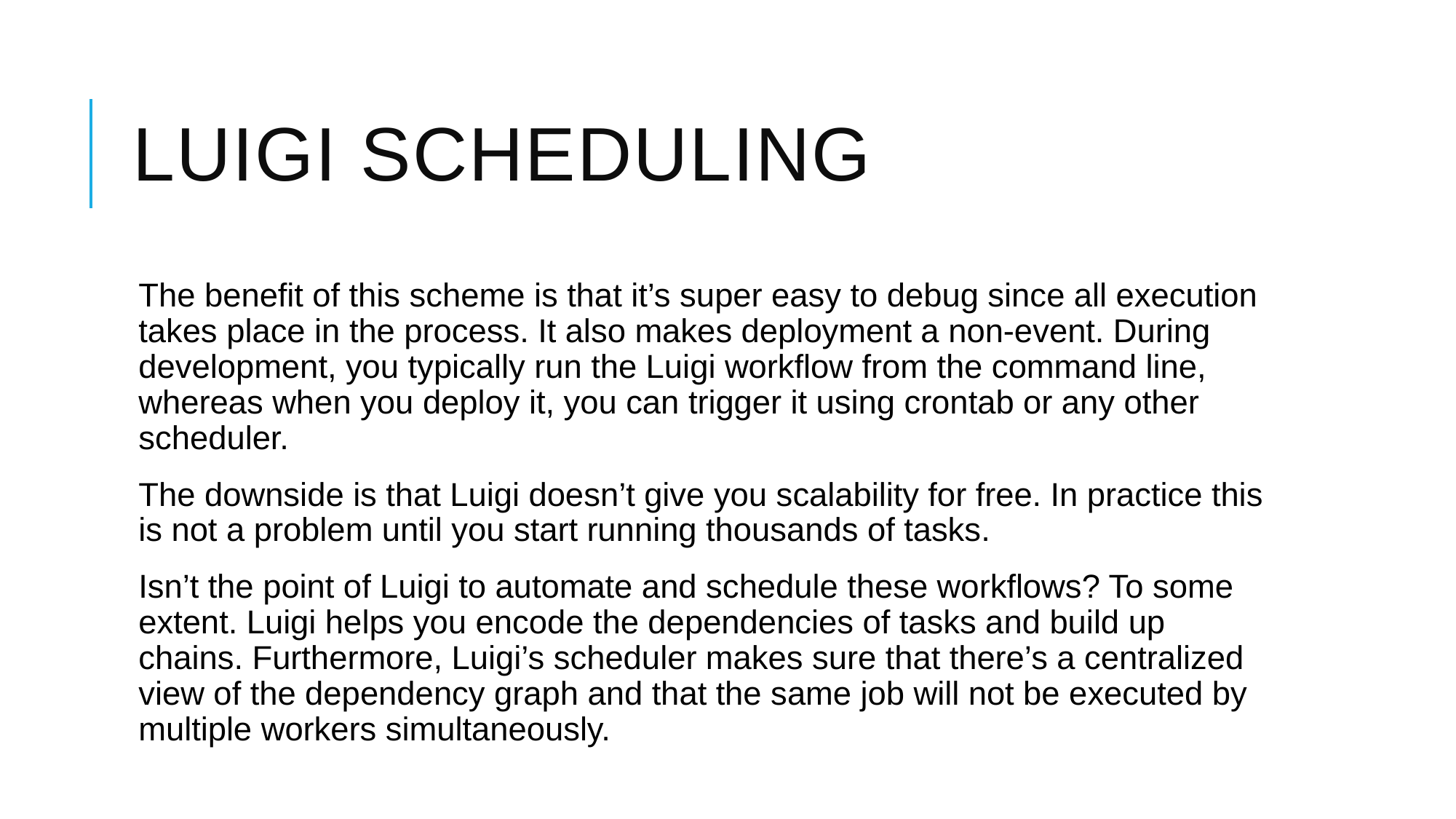

# Luigi scheduling
The benefit of this scheme is that it’s super easy to debug since all execution takes place in the process. It also makes deployment a non-event. During development, you typically run the Luigi workflow from the command line, whereas when you deploy it, you can trigger it using crontab or any other scheduler.
The downside is that Luigi doesn’t give you scalability for free. In practice this is not a problem until you start running thousands of tasks.
Isn’t the point of Luigi to automate and schedule these workflows? To some extent. Luigi helps you encode the dependencies of tasks and build up chains. Furthermore, Luigi’s scheduler makes sure that there’s a centralized view of the dependency graph and that the same job will not be executed by multiple workers simultaneously.